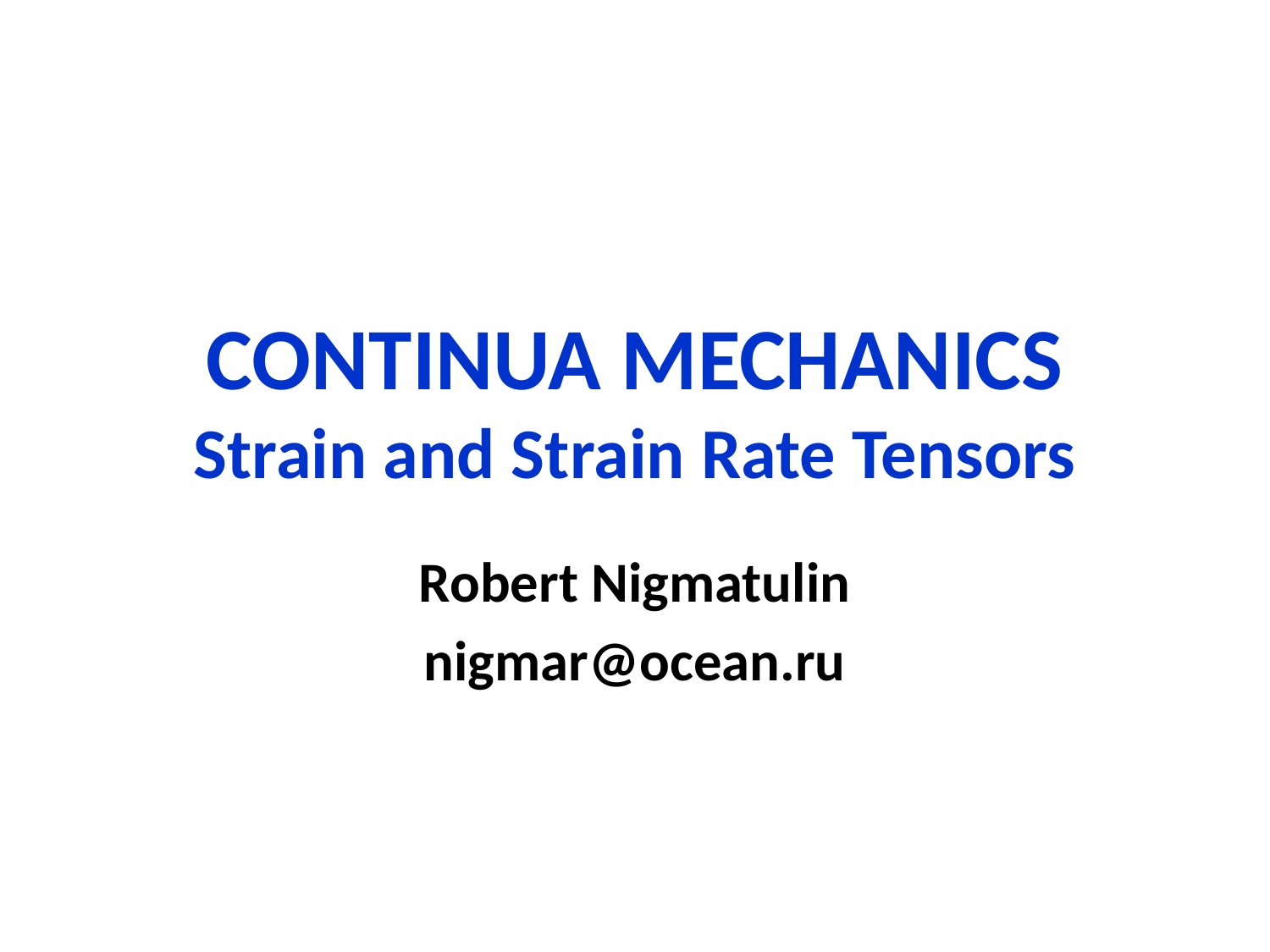

# CONTINUA MECHANICS Strain and Strain Rate Tensors
Robert Nigmatulin
nigmar@ocean.ru